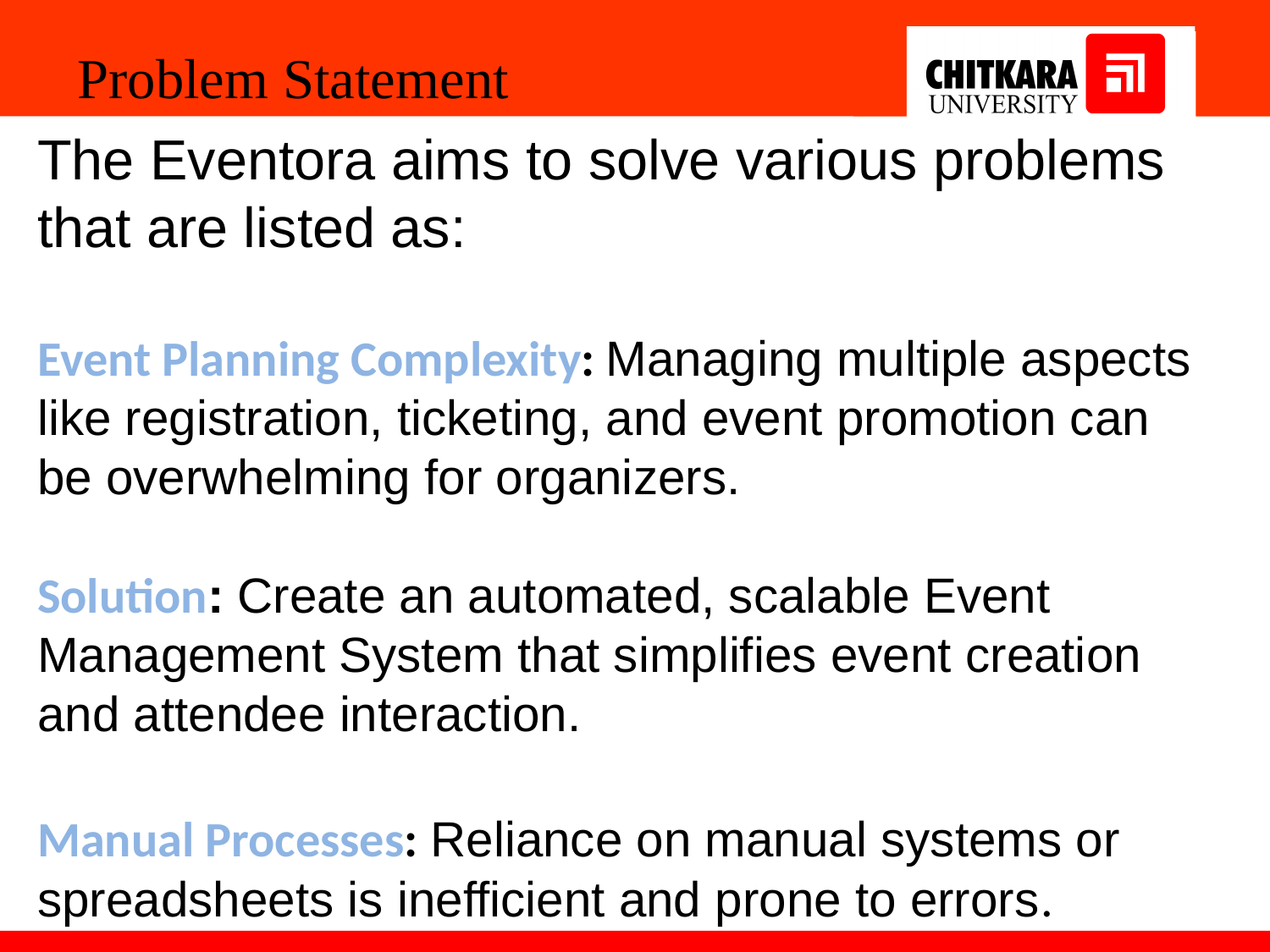

Problem Statement
The Eventora aims to solve various problems that are listed as:

Event Planning Complexity: Managing multiple aspects like registration, ticketing, and event promotion can be overwhelming for organizers.

Solution: Create an automated, scalable Event Management System that simplifies event creation and attendee interaction.

Manual Processes: Reliance on manual systems or spreadsheets is inefficient and prone to errors.